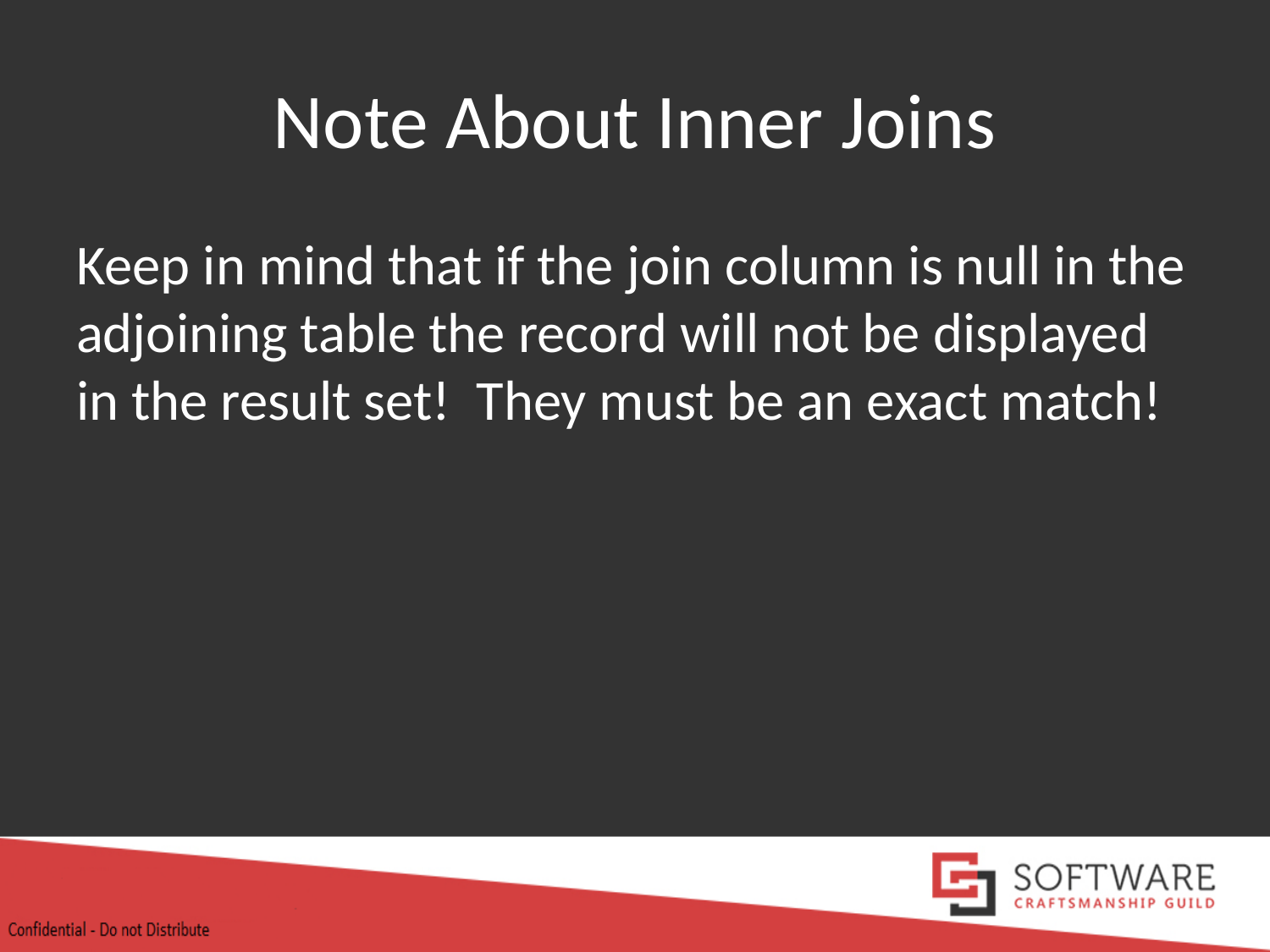

# Note About Inner Joins
Keep in mind that if the join column is null in the adjoining table the record will not be displayed in the result set!  They must be an exact match!